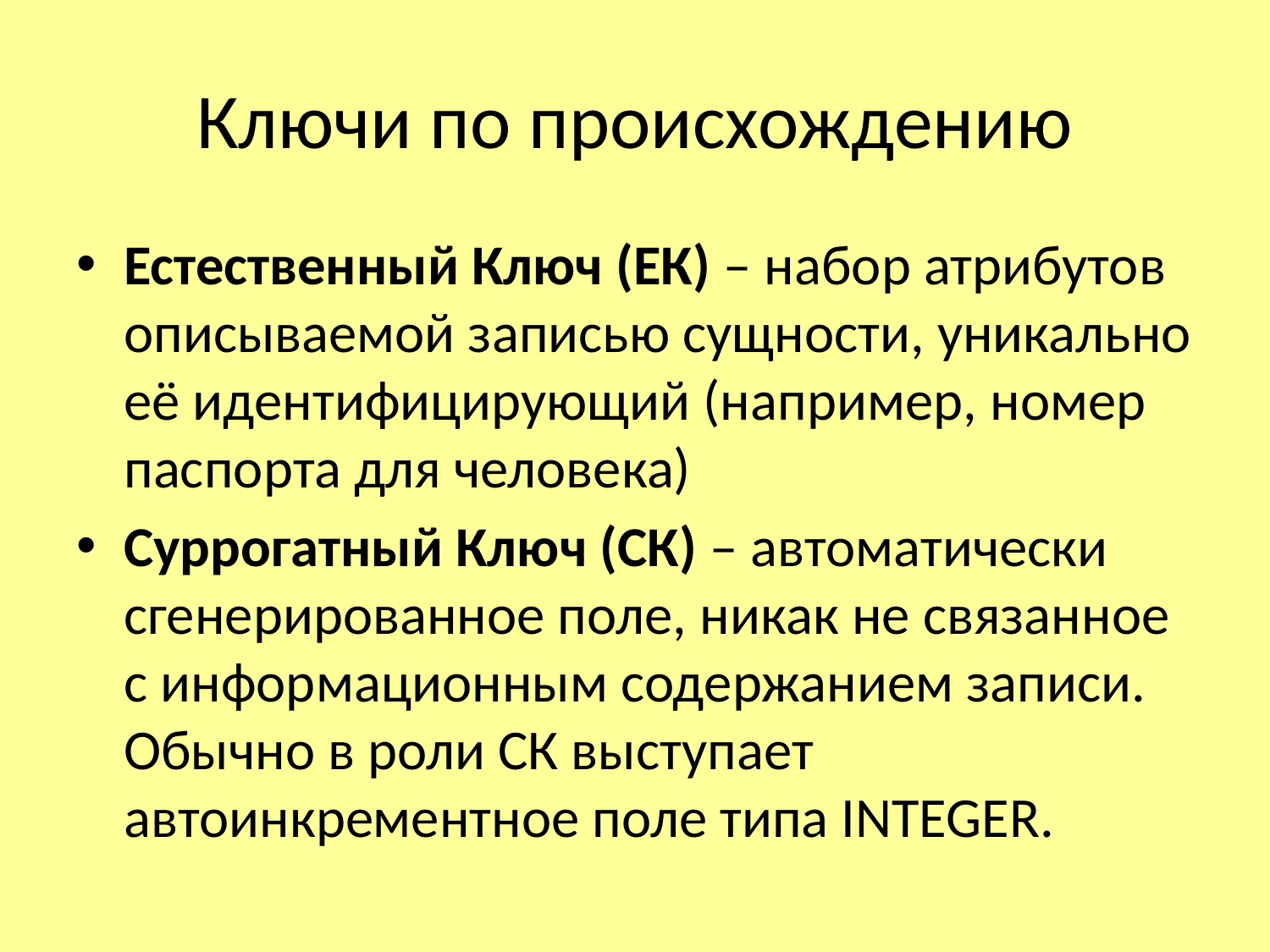

# Ключи по происхождению
Естественный Ключ (ЕК) – набор атрибутов описываемой записью сущности, уникально её идентифицирующий (например, номер паспорта для человека)
Суррогатный Ключ (СК) – автоматически сгенерированное поле, никак не связанное с информационным содержанием записи. Обычно в роли СК выступает автоинкрементное поле типа INTEGER.